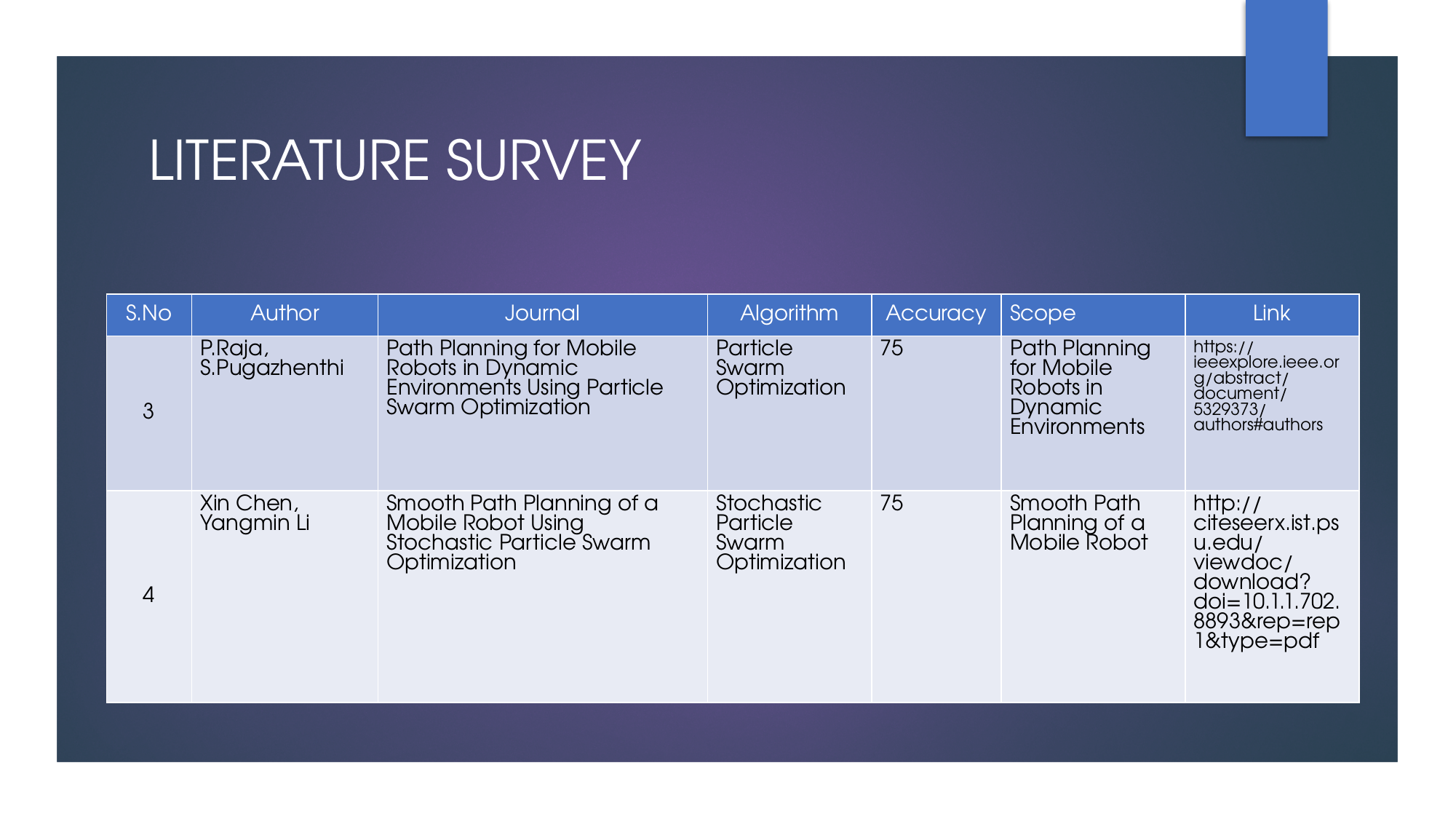

# LITERATURE SURVEY
| S.No | Author | Journal | Algorithm | Accuracy | Scope | Link |
| --- | --- | --- | --- | --- | --- | --- |
| 3 | P.Raja, S.Pugazhenthi | Path Planning for Mobile Robots in Dynamic Environments Using Particle Swarm Optimization | Particle Swarm Optimization | 75 | Path Planning for Mobile Robots in Dynamic Environments | https://ieeexplore.ieee.org/abstract/document/5329373/authors#authors |
| 4 | Xin Chen, Yangmin Li | Smooth Path Planning of a Mobile Robot Using Stochastic Particle Swarm Optimization | Stochastic Particle Swarm Optimization | 75 | Smooth Path Planning of a Mobile Robot | http://citeseerx.ist.psu.edu/viewdoc/download?doi=10.1.1.702.8893&rep=rep1&type=pdf |